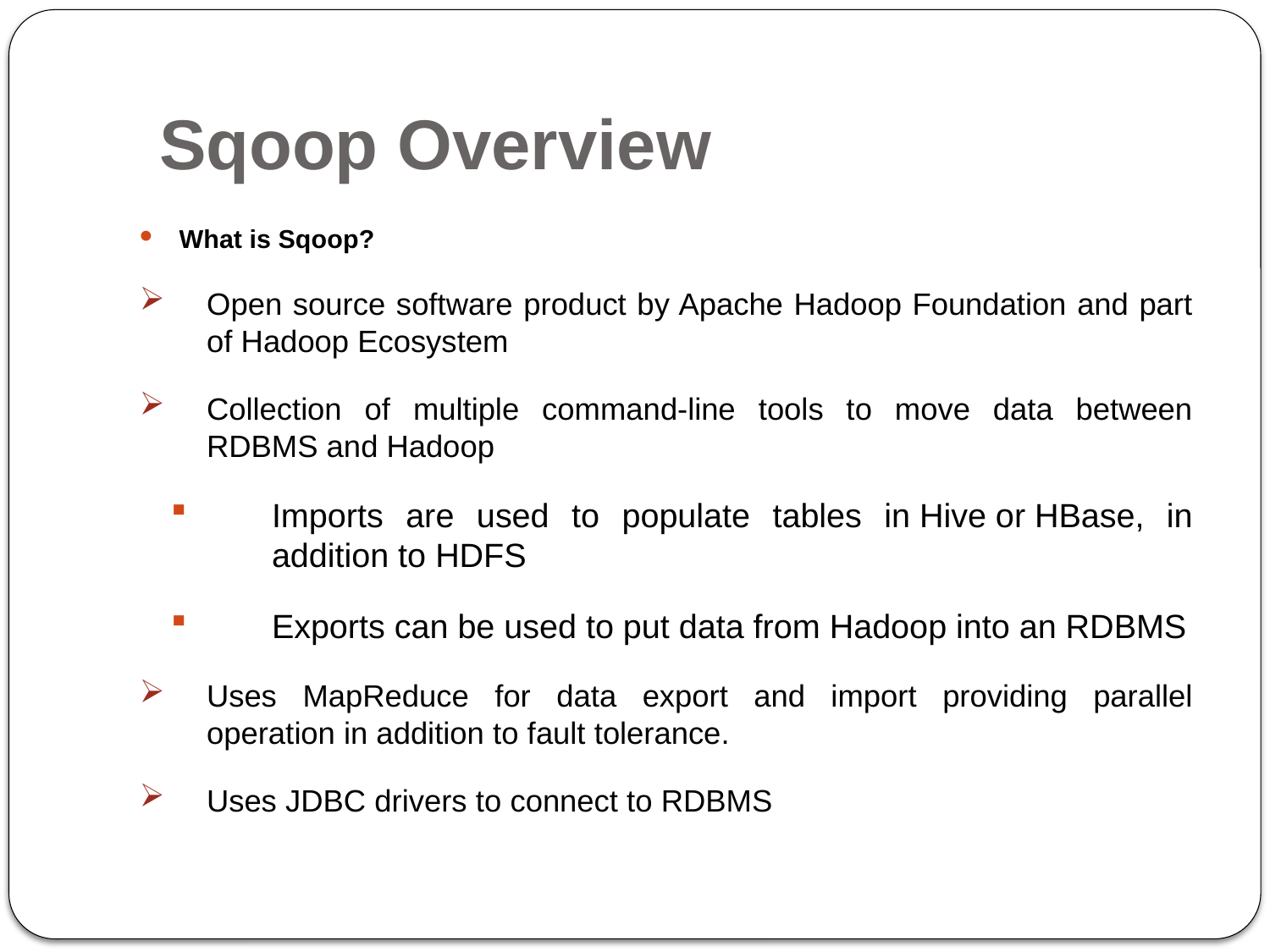

# Sqoop Overview
What is Sqoop?
Open source software product by Apache Hadoop Foundation and part of Hadoop Ecosystem
Collection of multiple command-line tools to move data between RDBMS and Hadoop
Imports are used to populate tables in Hive or HBase, in addition to HDFS
Exports can be used to put data from Hadoop into an RDBMS
Uses MapReduce for data export and import providing parallel operation in addition to fault tolerance.
Uses JDBC drivers to connect to RDBMS